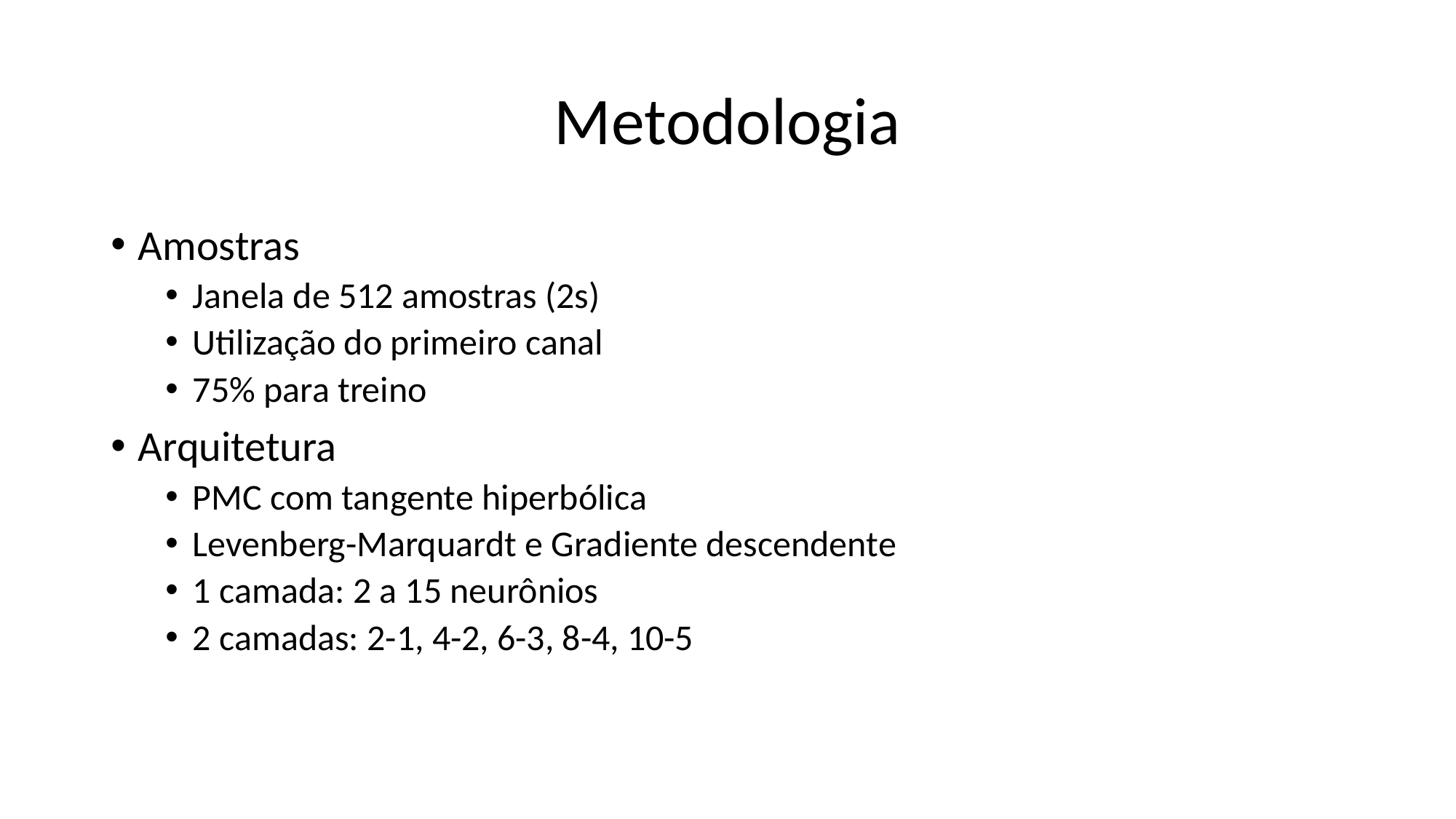

# Metodologia
Amostras
Janela de 512 amostras (2s)
Utilização do primeiro canal
75% para treino
Arquitetura
PMC com tangente hiperbólica
Levenberg-Marquardt e Gradiente descendente
1 camada: 2 a 15 neurônios
2 camadas: 2-1, 4-2, 6-3, 8-4, 10-5